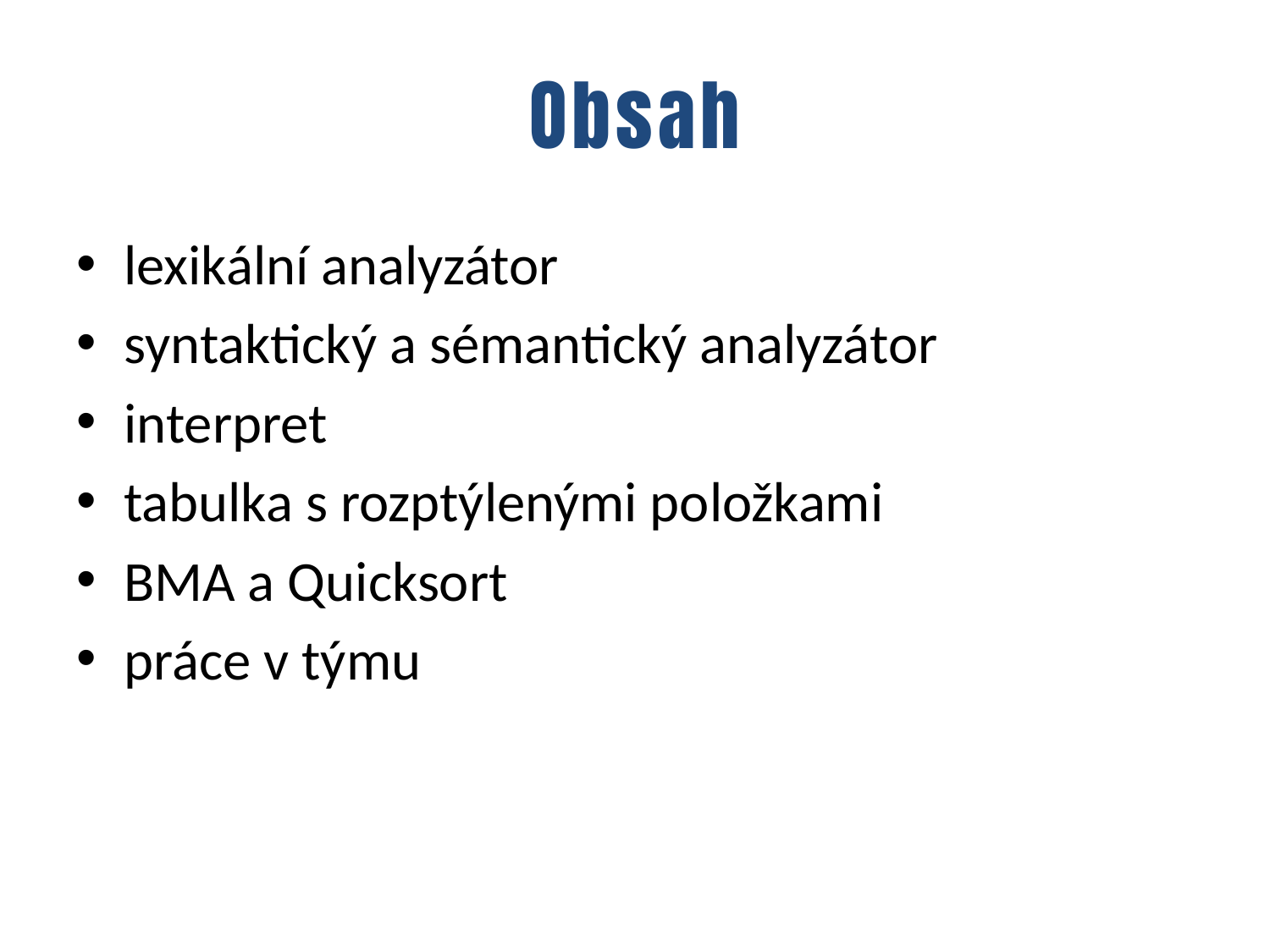

# Obsah
lexikální analyzátor
syntaktický a sémantický analyzátor
interpret
tabulka s rozptýlenými položkami
BMA a Quicksort
práce v týmu